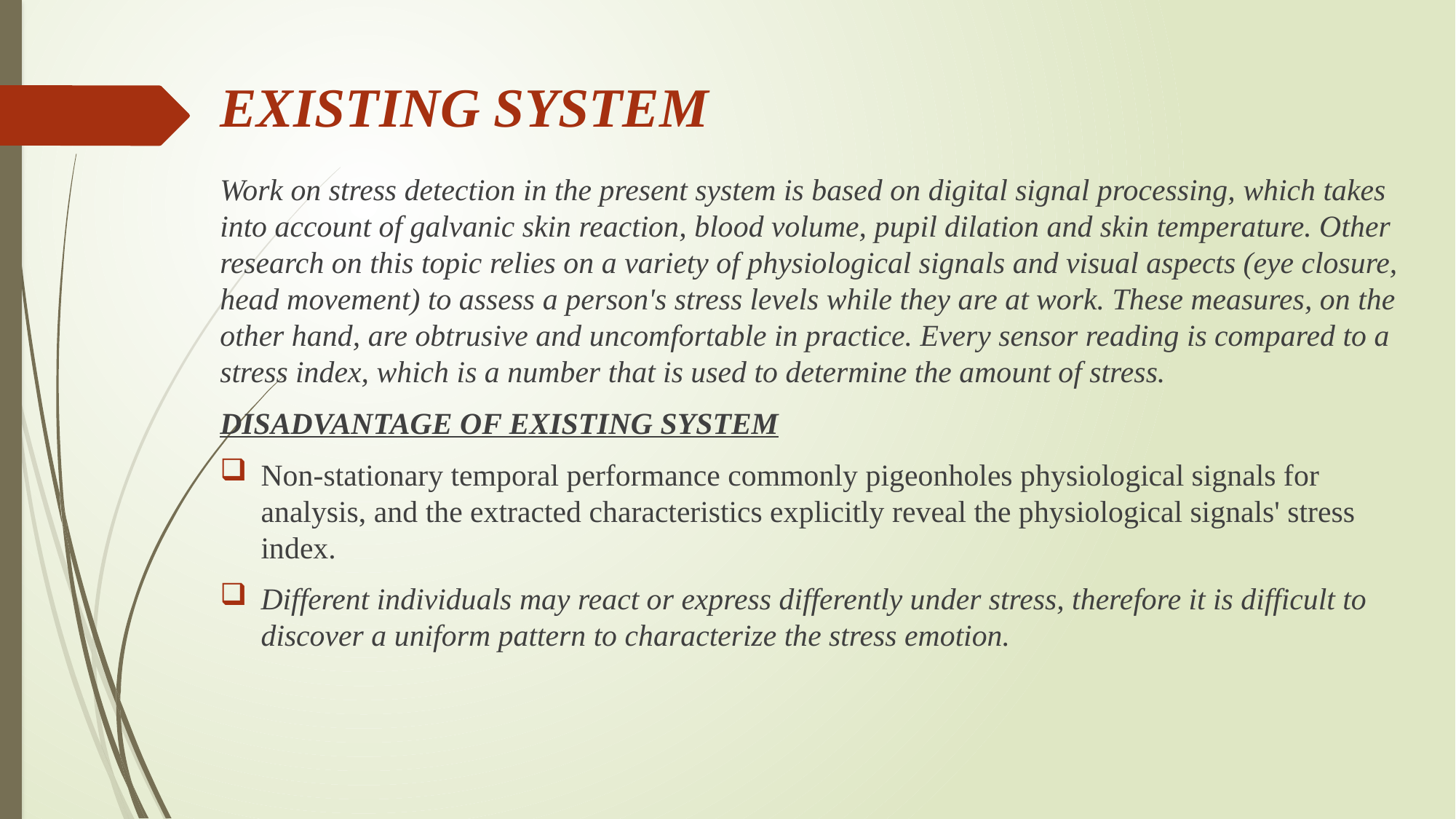

# EXISTING SYSTEM
Work on stress detection in the present system is based on digital signal processing, which takes into account of galvanic skin reaction, blood volume, pupil dilation and skin temperature. Other research on this topic relies on a variety of physiological signals and visual aspects (eye closure, head movement) to assess a person's stress levels while they are at work. These measures, on the other hand, are obtrusive and uncomfortable in practice. Every sensor reading is compared to a stress index, which is a number that is used to determine the amount of stress.
DISADVANTAGE OF EXISTING SYSTEM
Non-stationary temporal performance commonly pigeonholes physiological signals for analysis, and the extracted characteristics explicitly reveal the physiological signals' stress index.
Different individuals may react or express differently under stress, therefore it is difficult to discover a uniform pattern to characterize the stress emotion.